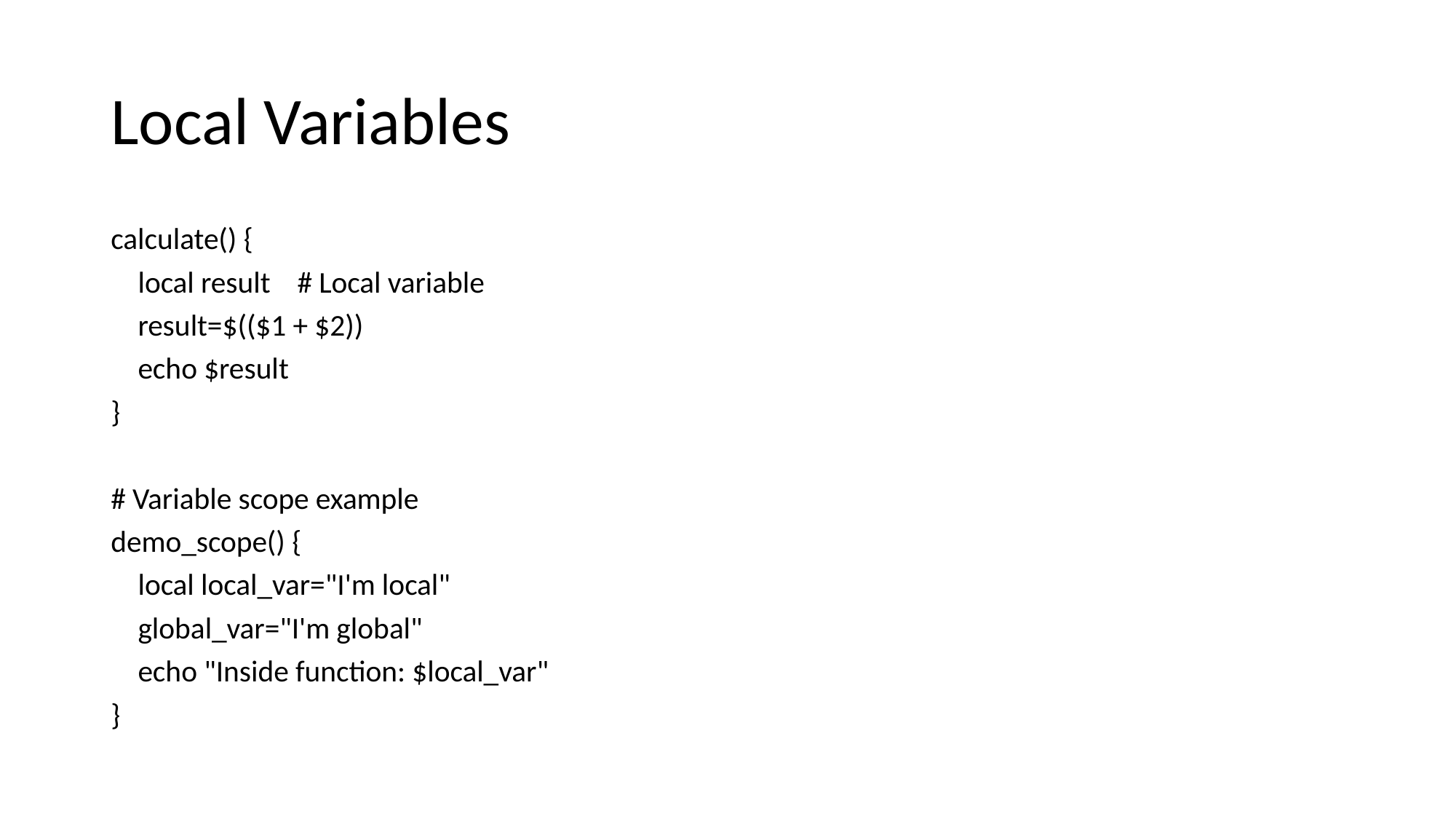

# Local Variables
calculate() {
    local result    # Local variable
    result=$(($1 + $2))
    echo $result
}

# Variable scope example
demo_scope() {
    local local_var="I'm local"
    global_var="I'm global"
    echo "Inside function: $local_var"
}